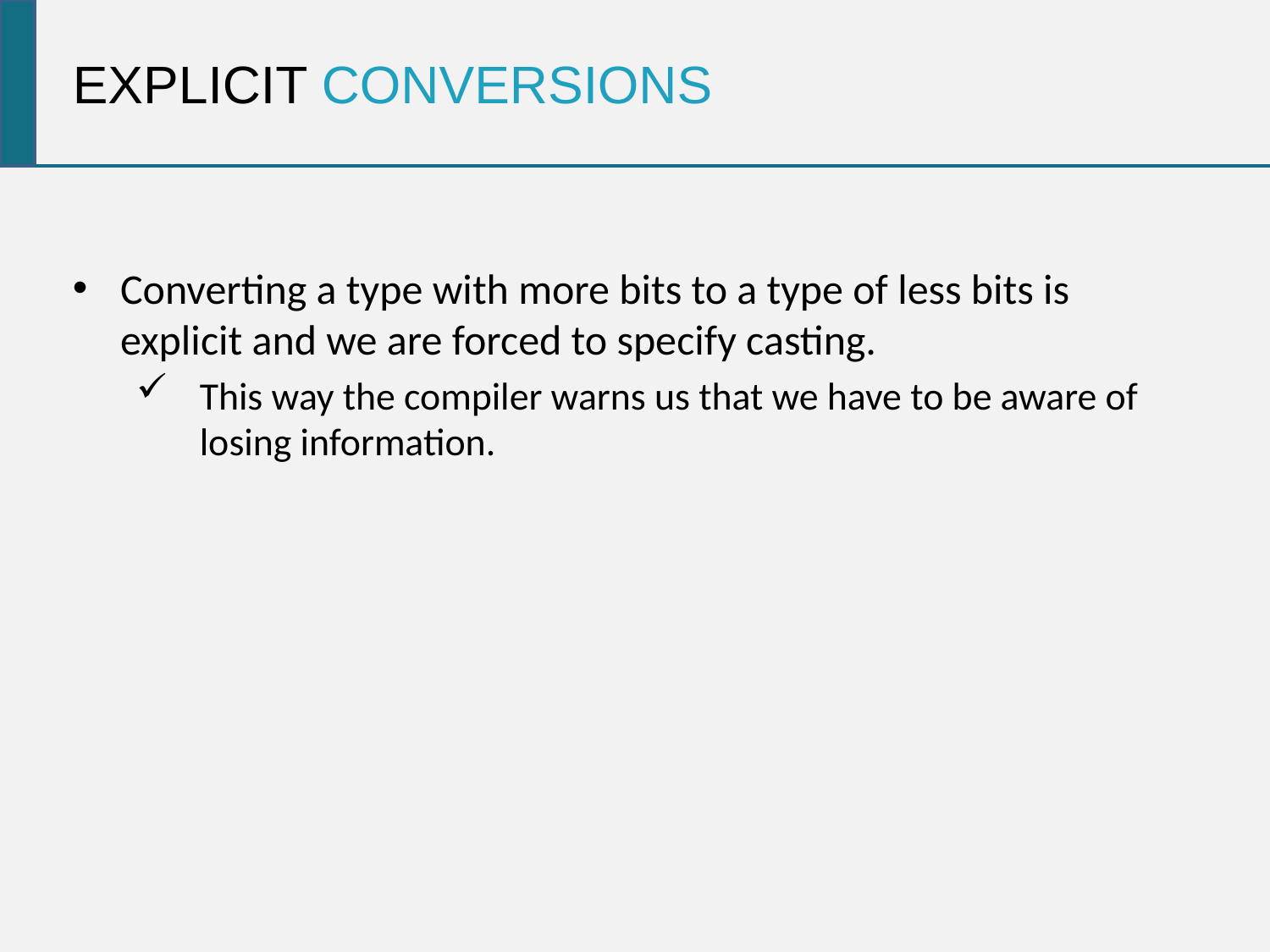

explicit conversions

Converting a type with more bits to a type of less bits is explicit and we are forced to specify casting.
This way the compiler warns us that we have to be aware of losing information.